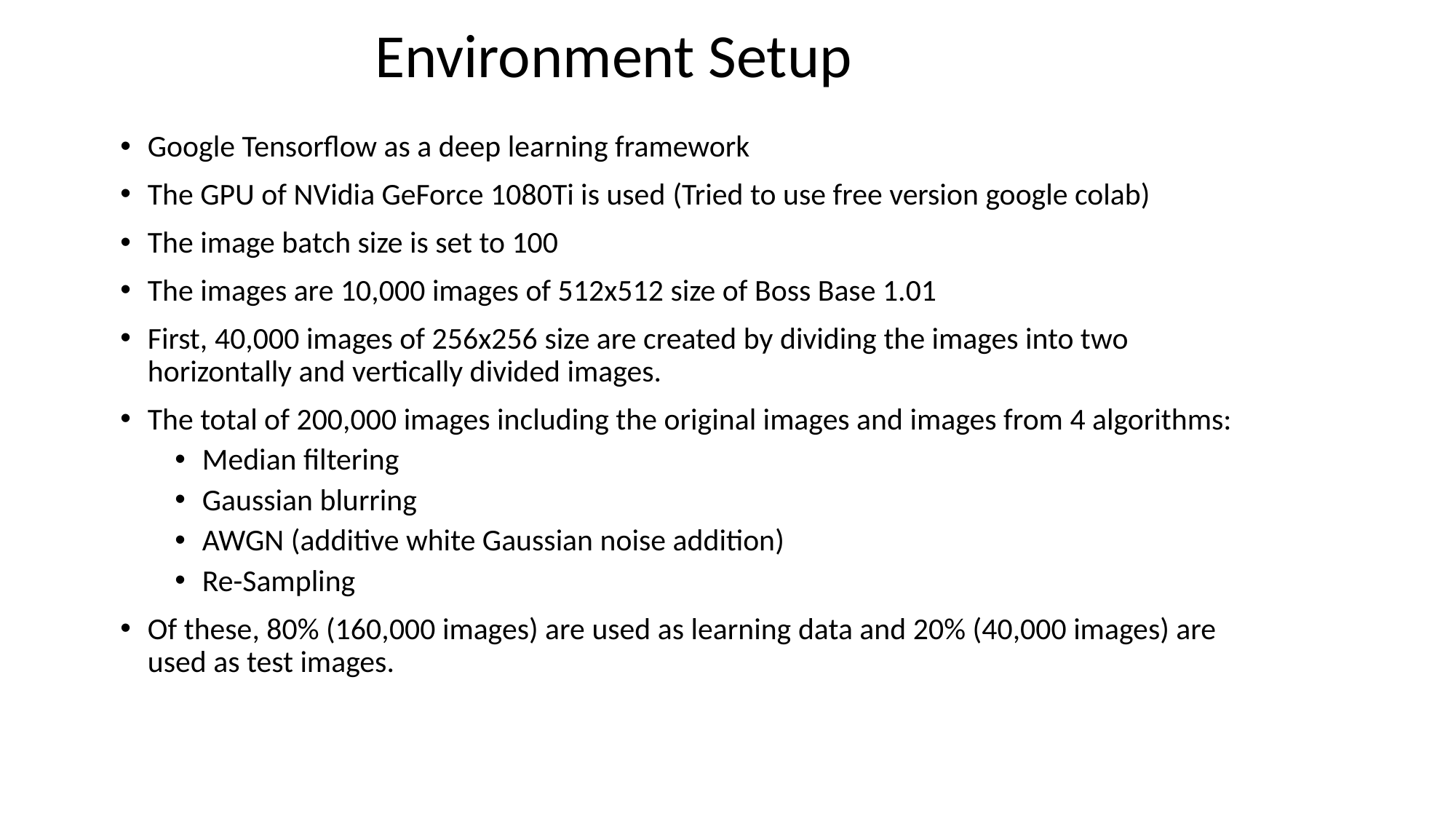

# Environment Setup
Google Tensorflow as a deep learning framework
The GPU of NVidia GeForce 1080Ti is used (Tried to use free version google colab)
The image batch size is set to 100
The images are 10,000 images of 512x512 size of Boss Base 1.01
First, 40,000 images of 256x256 size are created by dividing the images into two horizontally and vertically divided images.
The total of 200,000 images including the original images and images from 4 algorithms:
Median filtering
Gaussian blurring
AWGN (additive white Gaussian noise addition)
Re-Sampling
Of these, 80% (160,000 images) are used as learning data and 20% (40,000 images) are used as test images.